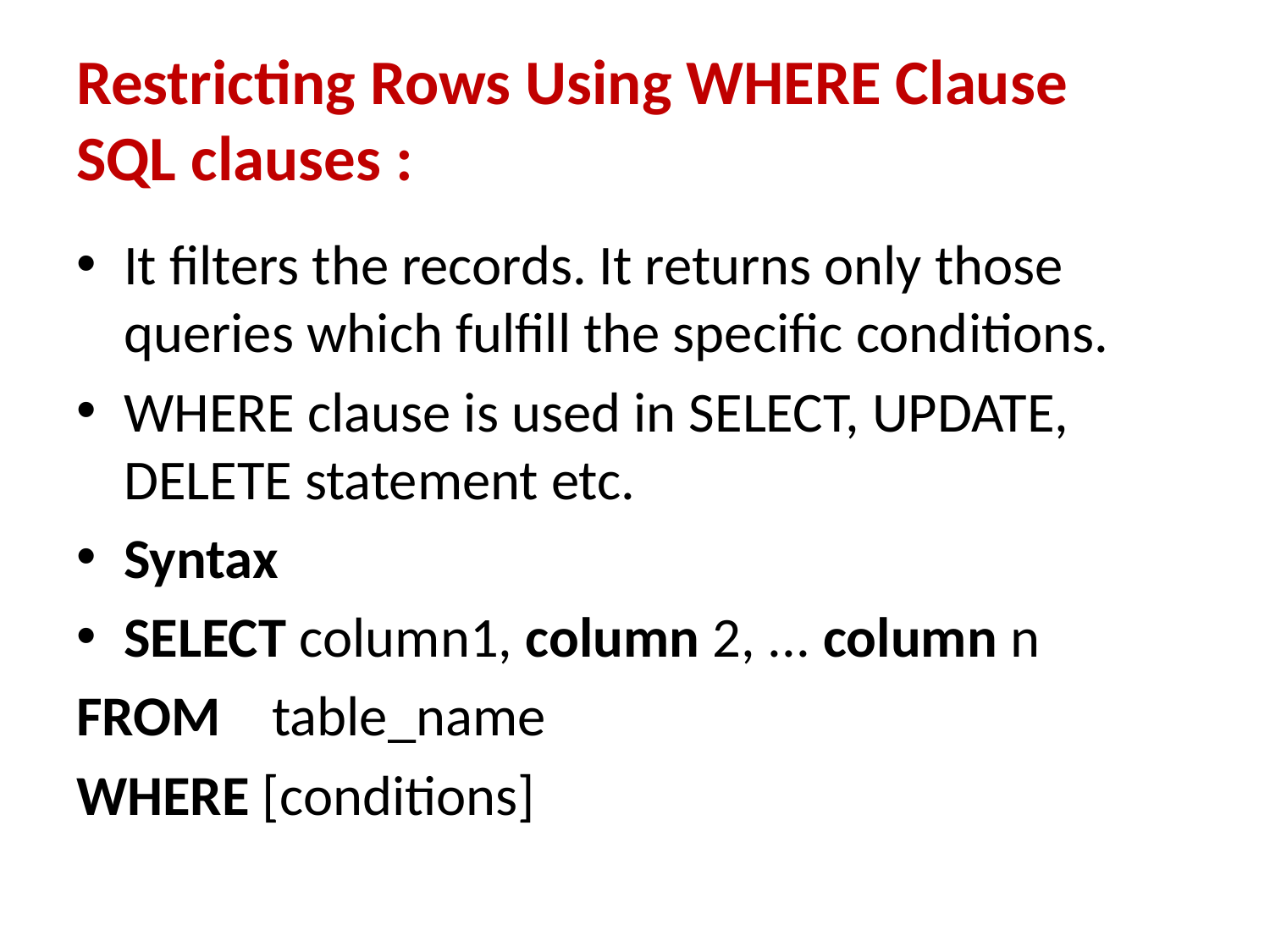

# Restricting Rows Using WHERE Clause SQL clauses :
It filters the records. It returns only those queries which fulfill the specific conditions.
WHERE clause is used in SELECT, UPDATE, DELETE statement etc.
Syntax
SELECT column1, column 2, ... column n
FROM    table_name
WHERE [conditions]